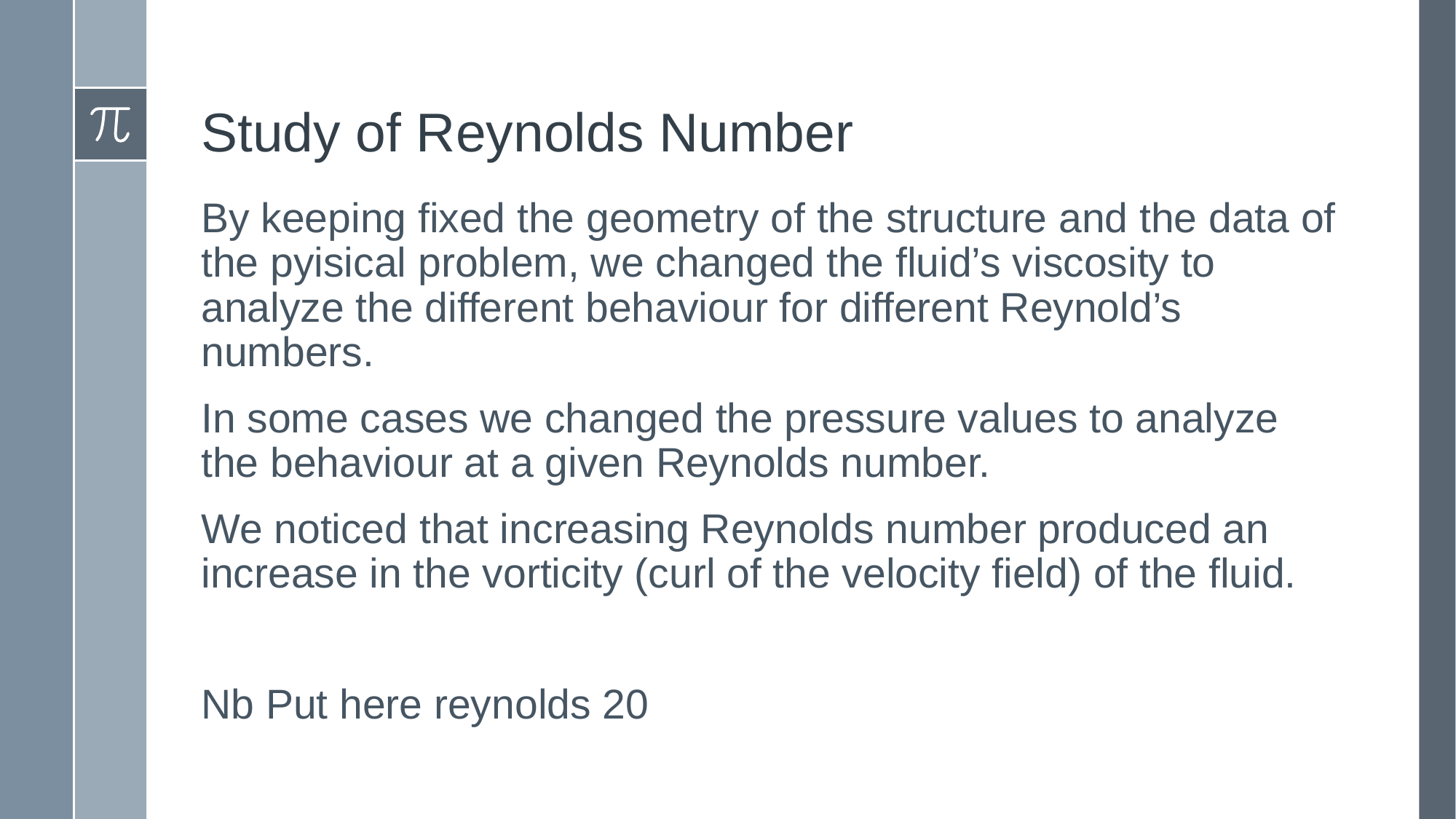

# Study of Reynolds Number
By keeping fixed the geometry of the structure and the data of the pyisical problem, we changed the fluid’s viscosity to analyze the different behaviour for different Reynold’s numbers.
In some cases we changed the pressure values to analyze the behaviour at a given Reynolds number.
We noticed that increasing Reynolds number produced an increase in the vorticity (curl of the velocity field) of the fluid.

Nb Put here reynolds 20